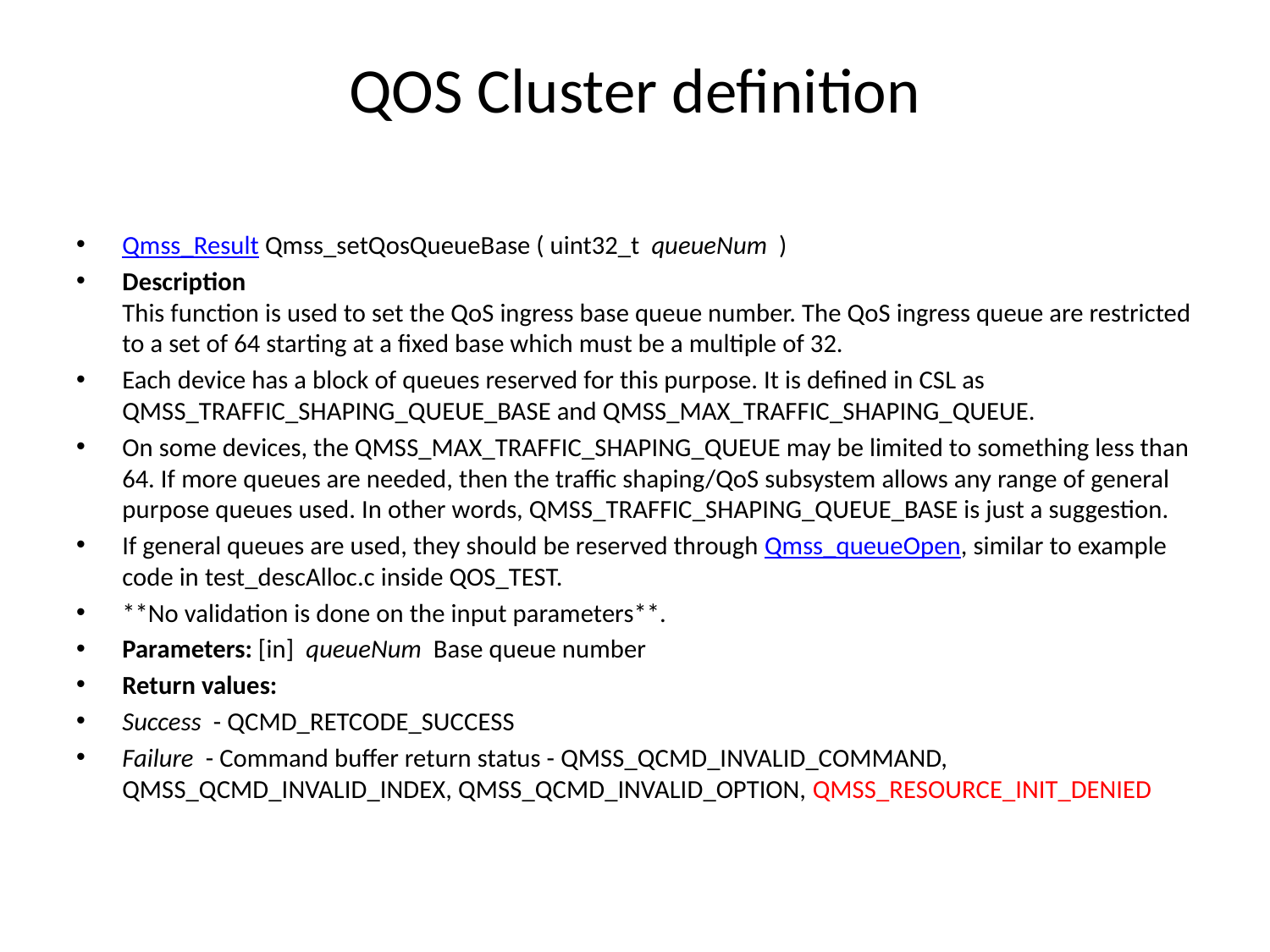

# QOS Cluster definition
Qmss_Result Qmss_setQosQueueBase ( uint32_t  queueNum  )
Description
This function is used to set the QoS ingress base queue number. The QoS ingress queue are restricted to a set of 64 starting at a fixed base which must be a multiple of 32.
Each device has a block of queues reserved for this purpose. It is defined in CSL as QMSS_TRAFFIC_SHAPING_QUEUE_BASE and QMSS_MAX_TRAFFIC_SHAPING_QUEUE.
On some devices, the QMSS_MAX_TRAFFIC_SHAPING_QUEUE may be limited to something less than 64. If more queues are needed, then the traffic shaping/QoS subsystem allows any range of general purpose queues used. In other words, QMSS_TRAFFIC_SHAPING_QUEUE_BASE is just a suggestion.
If general queues are used, they should be reserved through Qmss_queueOpen, similar to example code in test_descAlloc.c inside QOS_TEST.
**No validation is done on the input parameters**.
Parameters: [in]  queueNum  Base queue number
Return values:
Success  - QCMD_RETCODE_SUCCESS
Failure  - Command buffer return status - QMSS_QCMD_INVALID_COMMAND, QMSS_QCMD_INVALID_INDEX, QMSS_QCMD_INVALID_OPTION, QMSS_RESOURCE_INIT_DENIED